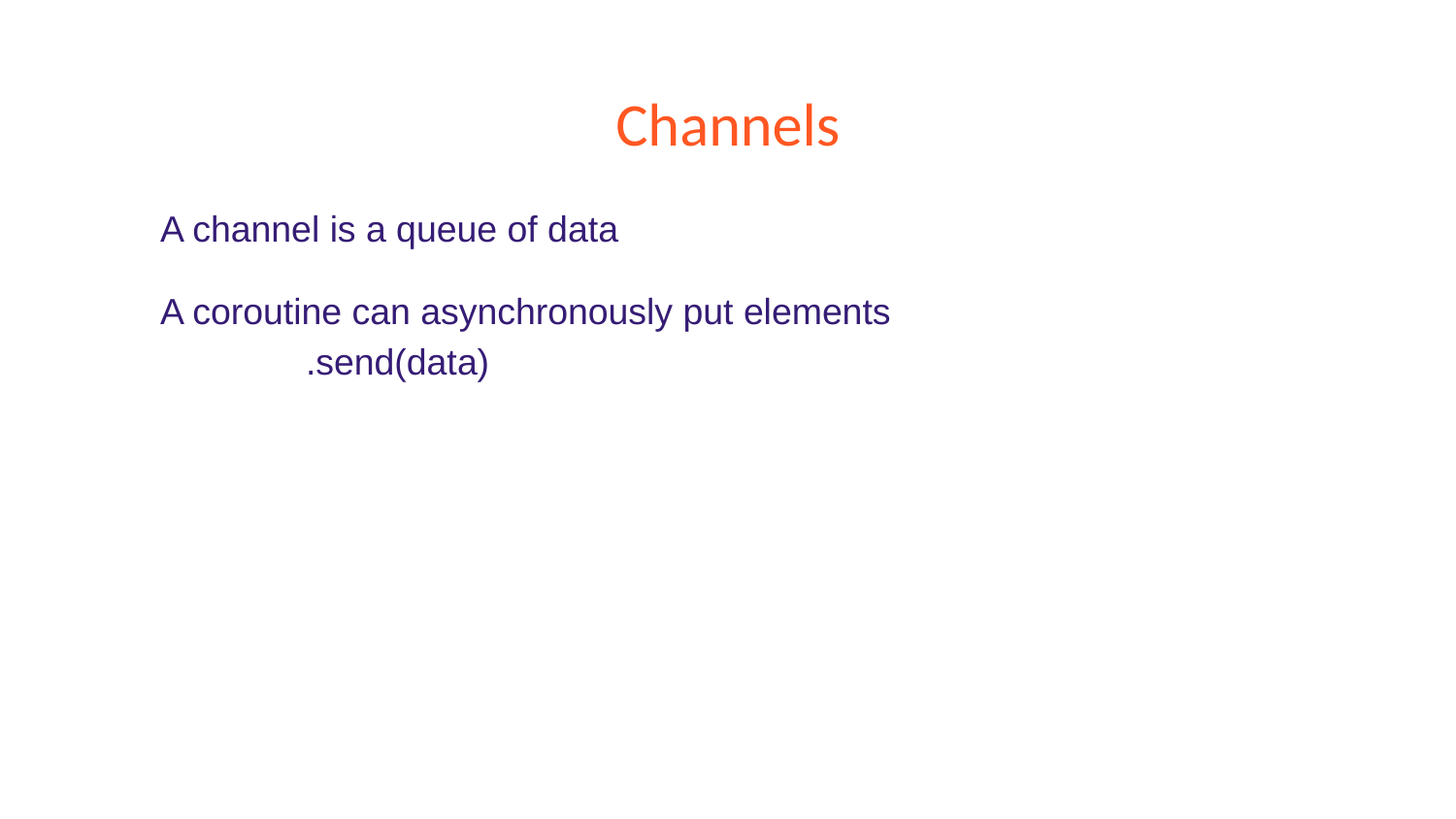

# Channels
A channel is a queue of data
A coroutine can asynchronously put elements
	.send(data)